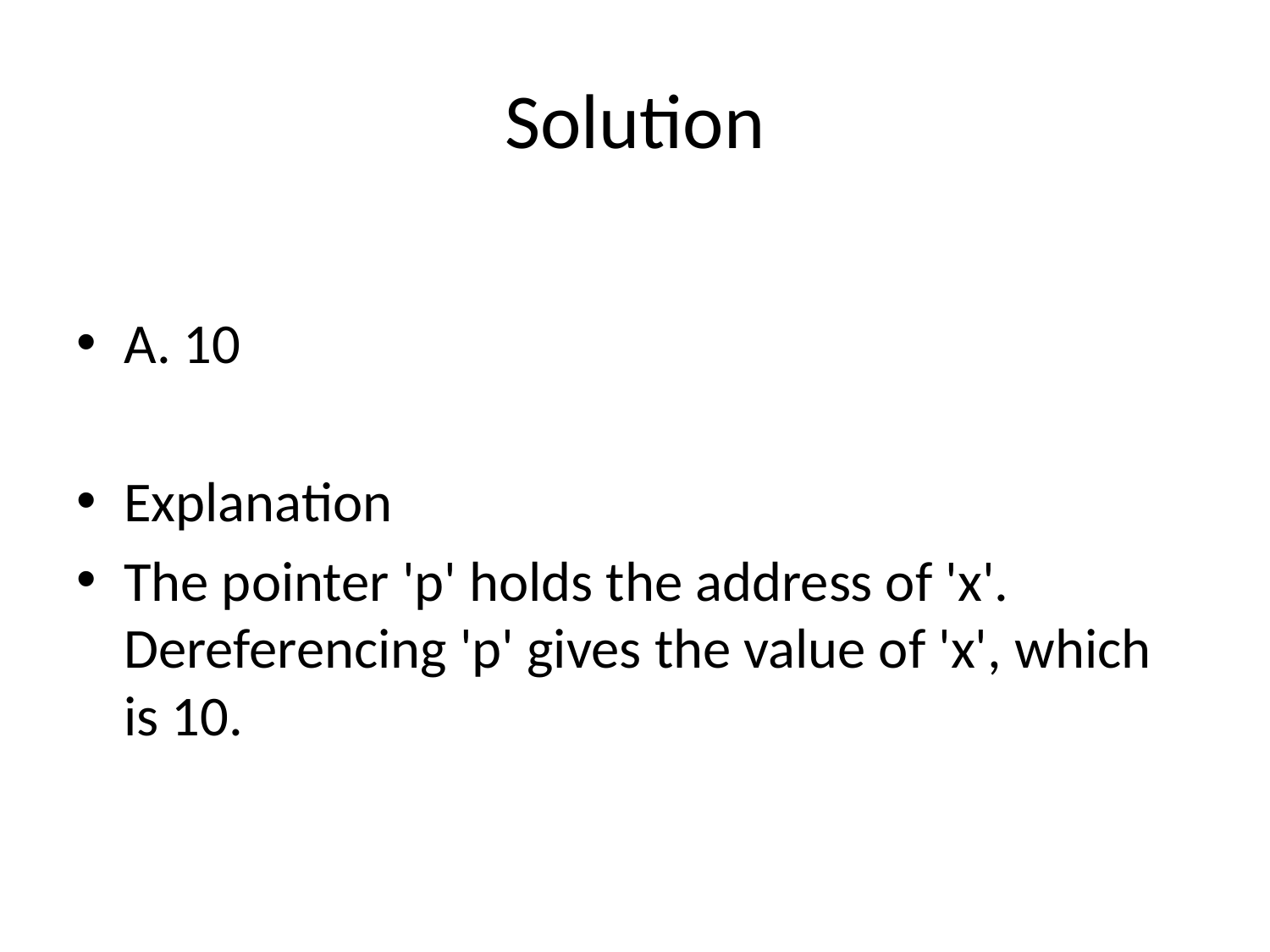

# Solution

A. 10

Explanation
The pointer 'p' holds the address of 'x'. Dereferencing 'p' gives the value of 'x', which is 10.